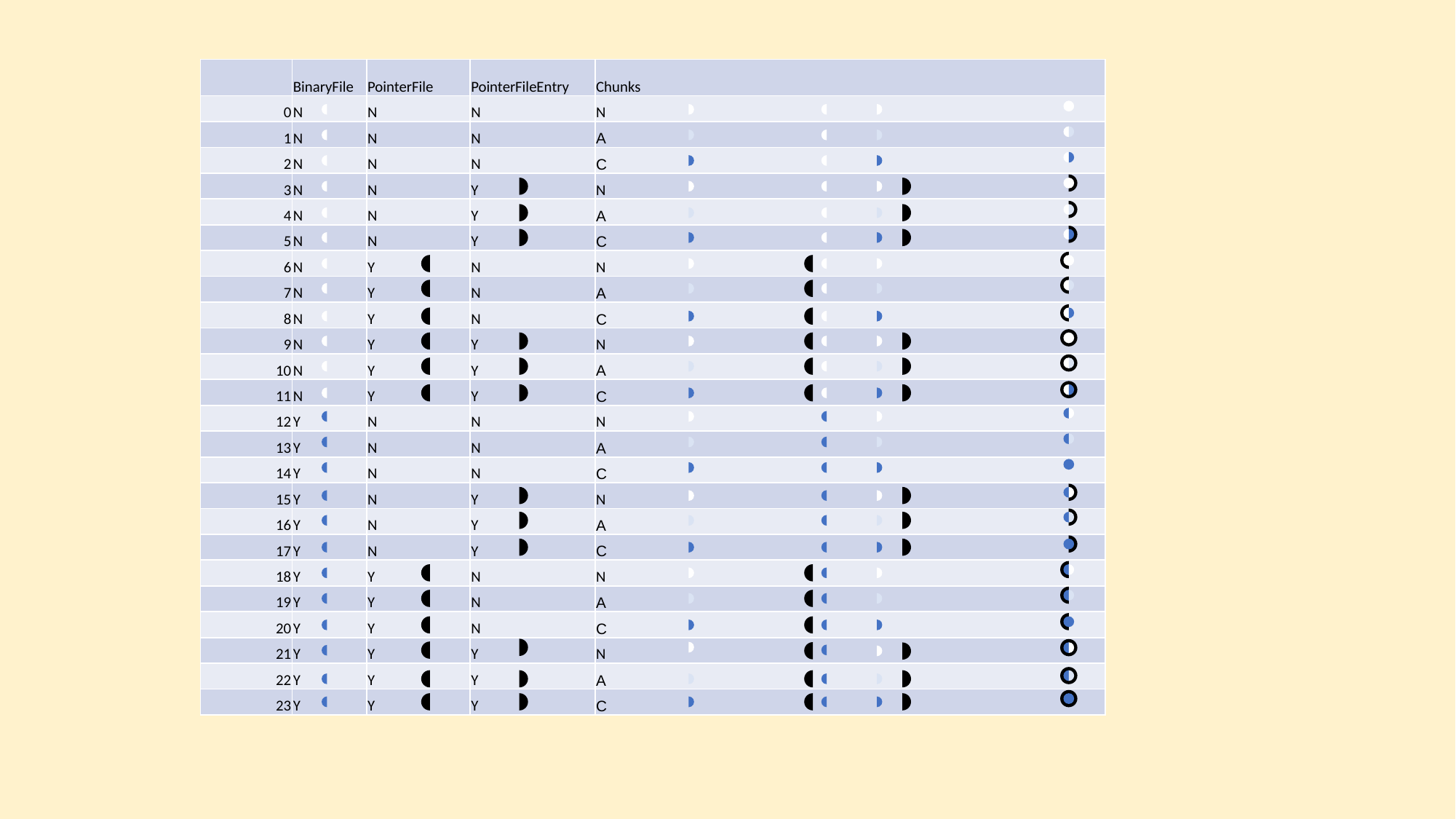

|  | BinaryFile | PointerFile | PointerFileEntry | Chunks |
| --- | --- | --- | --- | --- |
| 0 | N | N | N | N |
| 1 | N | N | N | A |
| 2 | N | N | N | C |
| 3 | N | N | Y | N |
| 4 | N | N | Y | A |
| 5 | N | N | Y | C |
| 6 | N | Y | N | N |
| 7 | N | Y | N | A |
| 8 | N | Y | N | C |
| 9 | N | Y | Y | N |
| 10 | N | Y | Y | A |
| 11 | N | Y | Y | C |
| 12 | Y | N | N | N |
| 13 | Y | N | N | A |
| 14 | Y | N | N | C |
| 15 | Y | N | Y | N |
| 16 | Y | N | Y | A |
| 17 | Y | N | Y | C |
| 18 | Y | Y | N | N |
| 19 | Y | Y | N | A |
| 20 | Y | Y | N | C |
| 21 | Y | Y | Y | N |
| 22 | Y | Y | Y | A |
| 23 | Y | Y | Y | C |